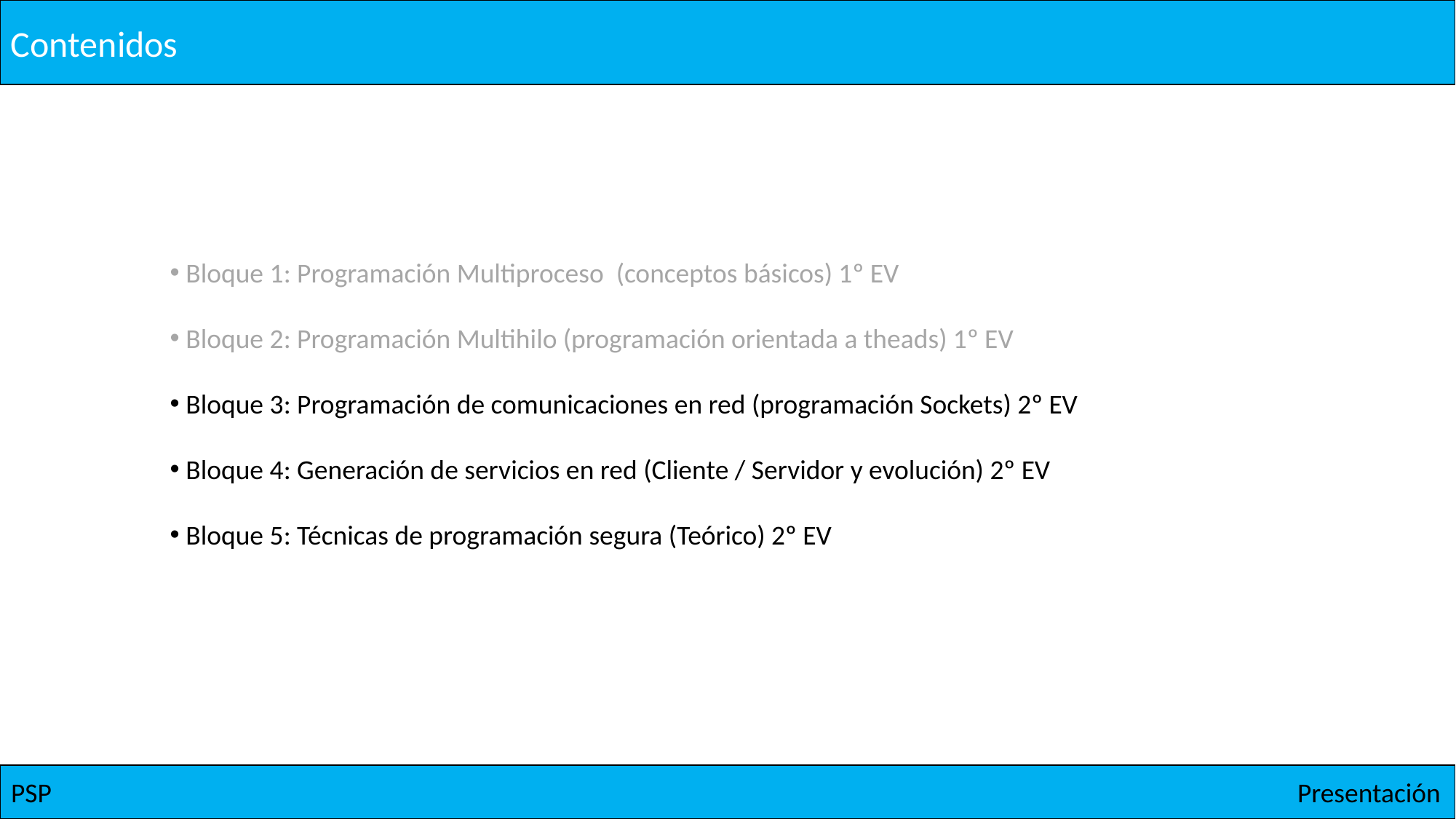

Contenidos

 Bloque 1: Programación Multiproceso  (conceptos básicos) 1º EV

 Bloque 2: Programación Multihilo (programación orientada a theads) 1º EV

 Bloque 3: Programación de comunicaciones en red (programación Sockets) 2º EV

 Bloque 4: Generación de servicios en red (Cliente / Servidor y evolución) 2º EV

 Bloque 5: Técnicas de programación segura (Teórico) 2º EV

PSP
Presentación